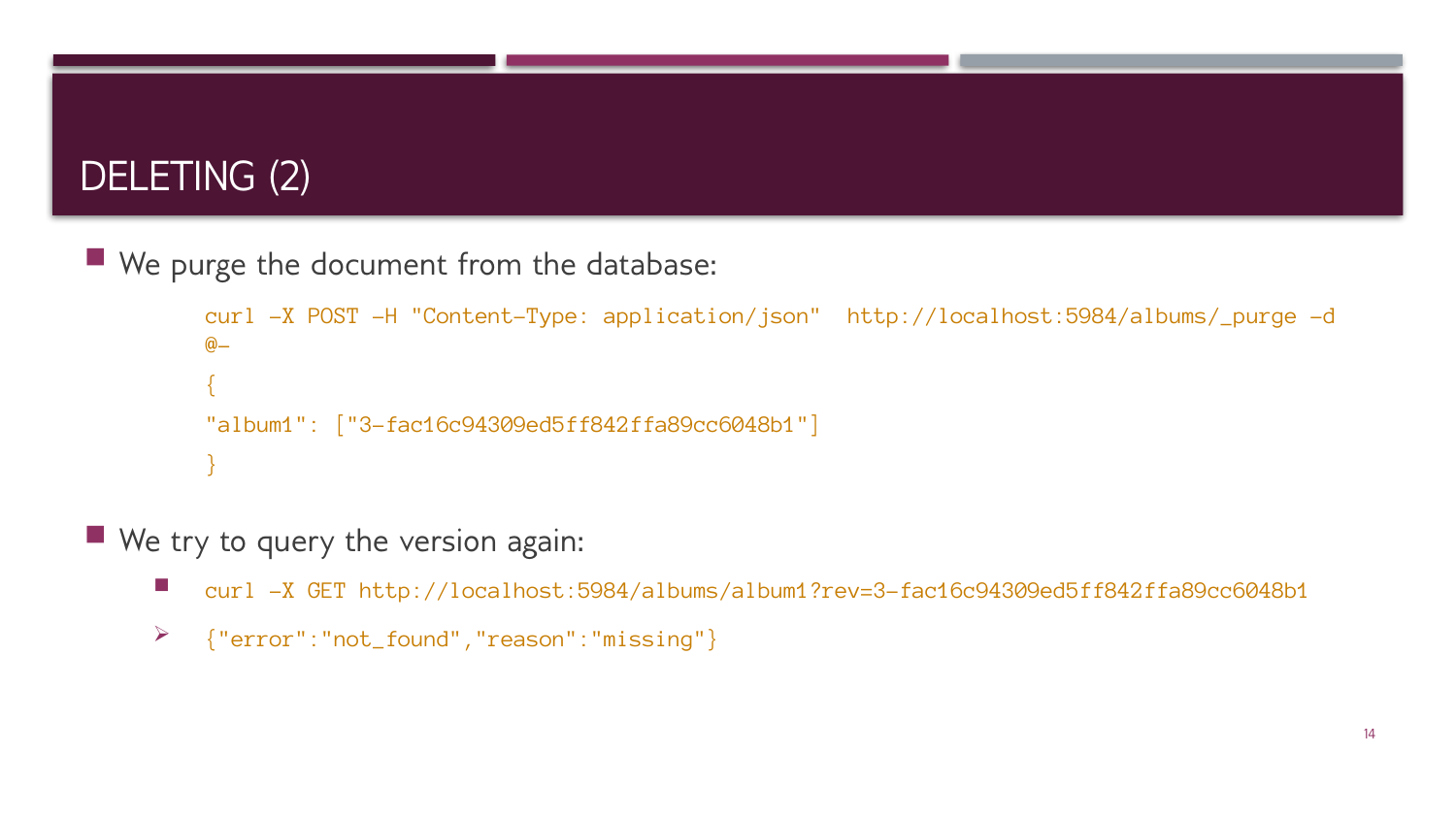

# Deleting (2)
We purge the document from the database:
	curl -X POST -H "Content-Type: application/json"  http://localhost:5984/albums/_purge -d @-
	{
		"album1": ["3-fac16c94309ed5ff842ffa89cc6048b1"]
	}
We try to query the version again:
curl -X GET http://localhost:5984/albums/album1?rev=3-fac16c94309ed5ff842ffa89cc6048b1
{"error":"not_found","reason":"missing"}

14